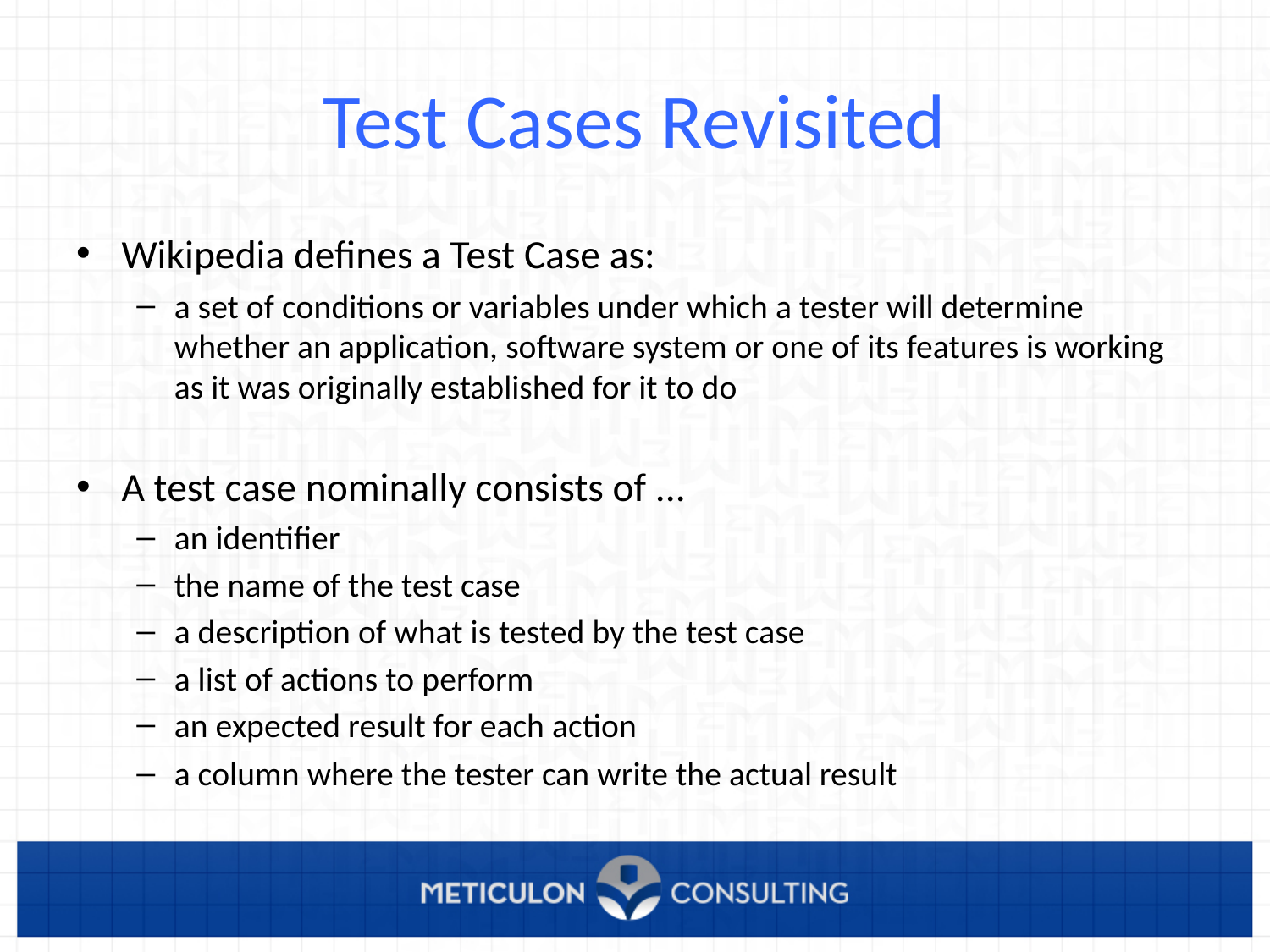

# Test Cases Revisited
Wikipedia defines a Test Case as:
a set of conditions or variables under which a tester will determine whether an application, software system or one of its features is working as it was originally established for it to do
A test case nominally consists of ...
an identifier
the name of the test case
a description of what is tested by the test case
a list of actions to perform
an expected result for each action
a column where the tester can write the actual result